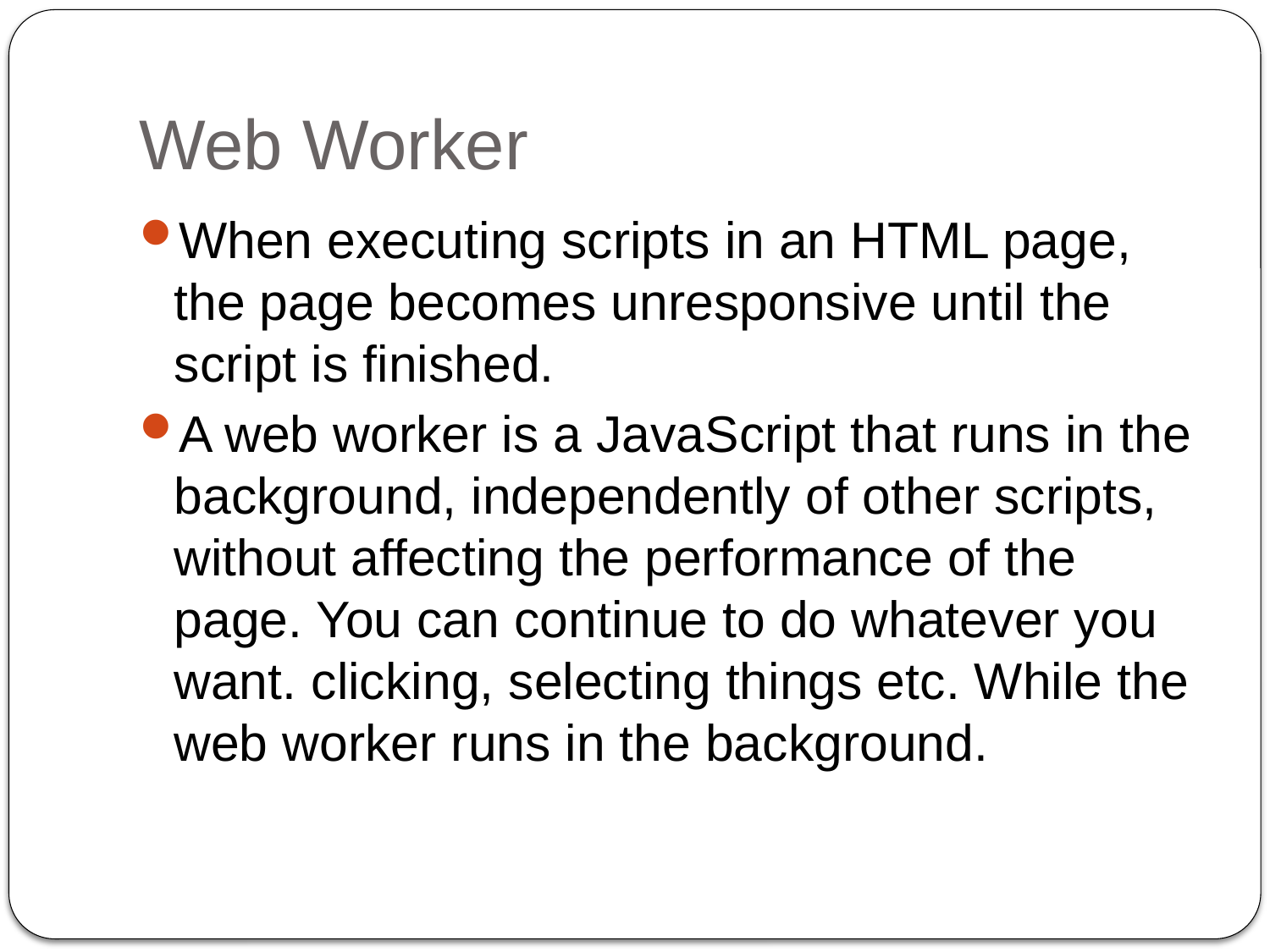

# Web Worker
When executing scripts in an HTML page, the page becomes unresponsive until the script is finished.
A web worker is a JavaScript that runs in the background, independently of other scripts, without affecting the performance of the page. You can continue to do whatever you want. clicking, selecting things etc. While the web worker runs in the background.